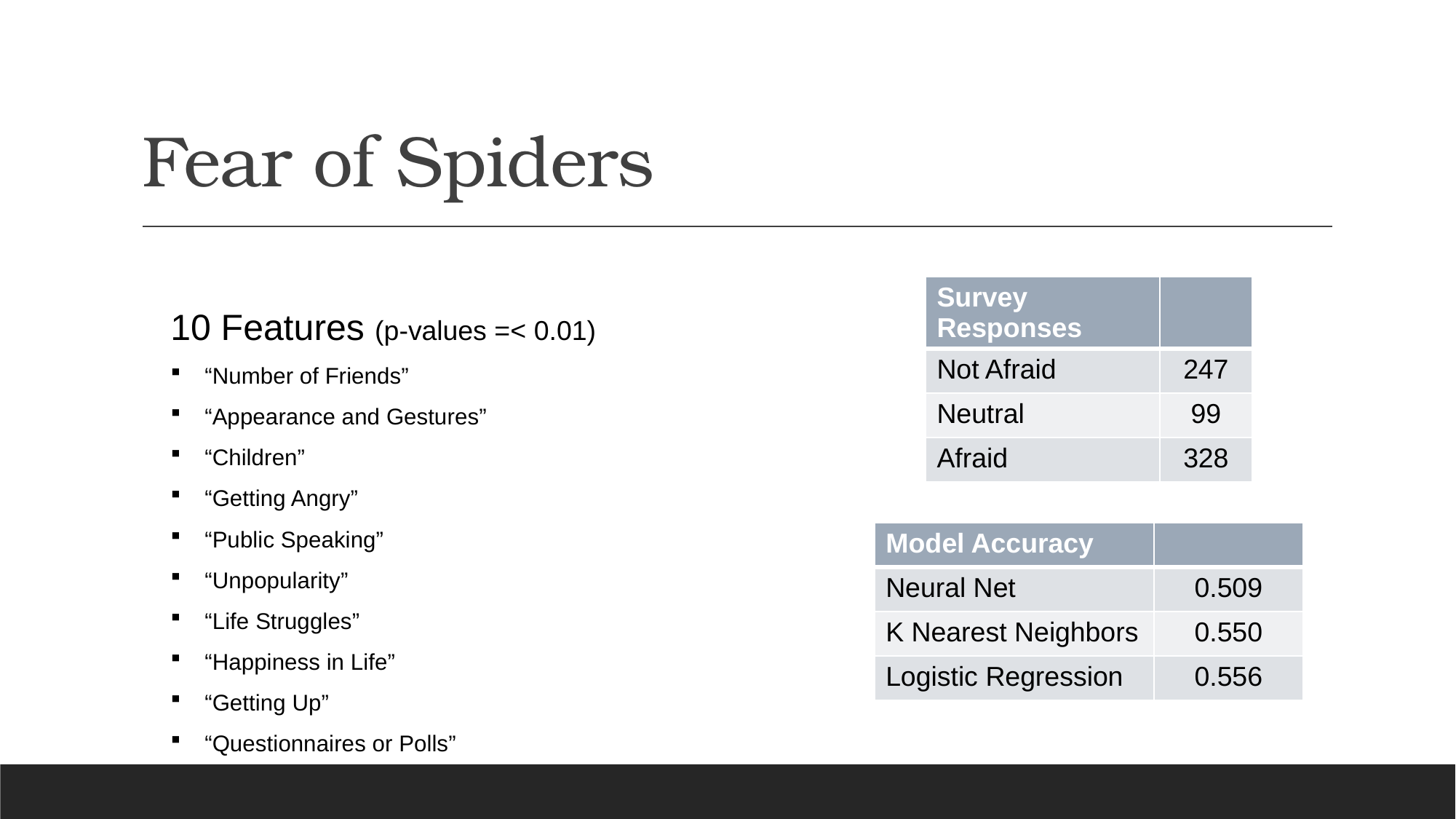

# Fear of Spiders
10 Features (p-values =< 0.01)
“Number of Friends”
“Appearance and Gestures”
“Children”
“Getting Angry”
“Public Speaking”
“Unpopularity”
“Life Struggles”
“Happiness in Life”
“Getting Up”
“Questionnaires or Polls”
| Survey Responses |  |
| --- | --- |
| Not Afraid | 247 |
| Neutral | 99 |
| Afraid | 328 |
| Model Accuracy |  |
| --- | --- |
| Neural Net | 0.509 |
| K Nearest Neighbors | 0.550 |
| Logistic Regression | 0.556 |